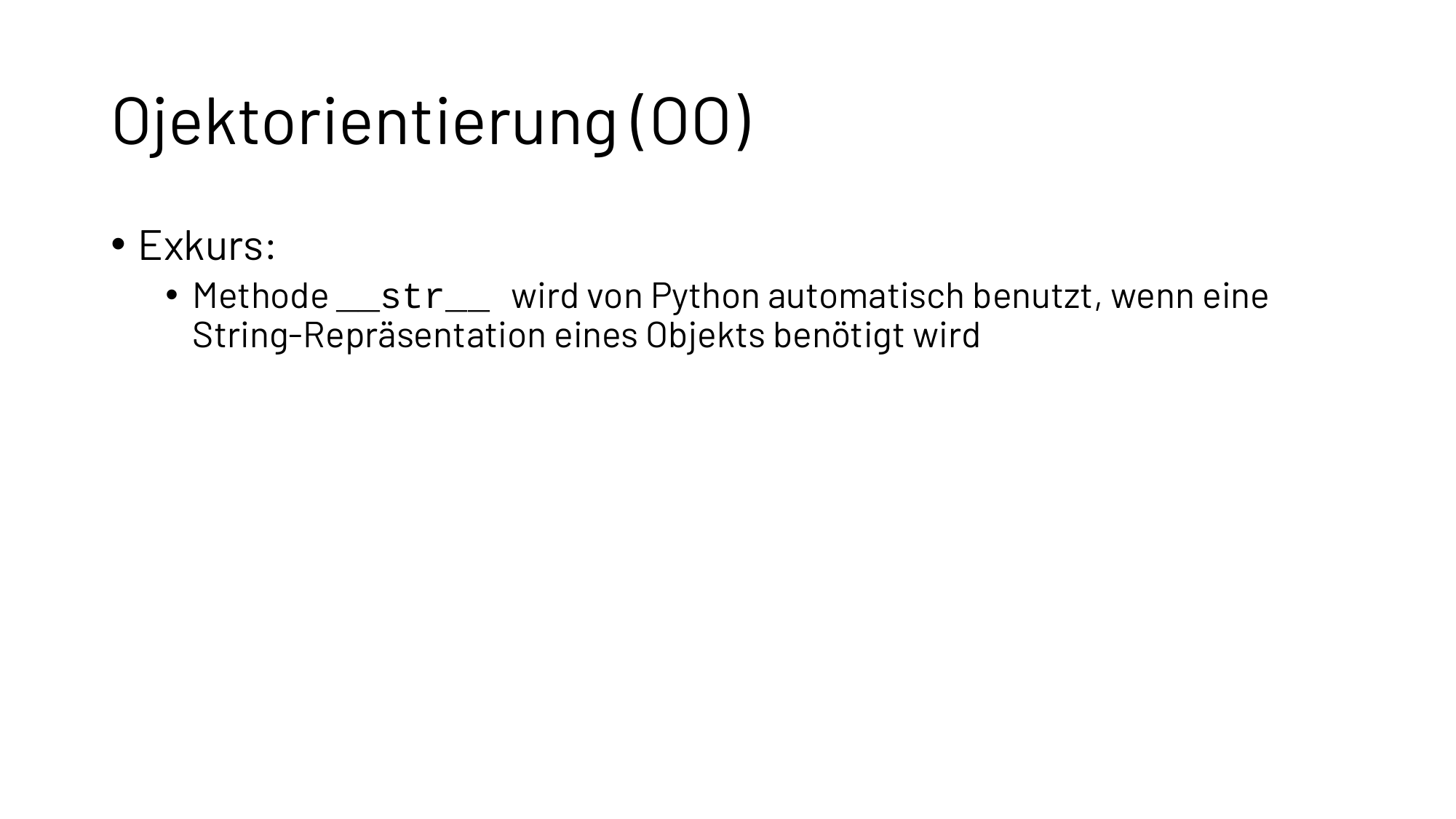

# Ojektorientierung (OO)
Exkurs:
Methode __str__ wird von Python automatisch benutzt, wenn eine String-Repräsentation eines Objekts benötigt wird